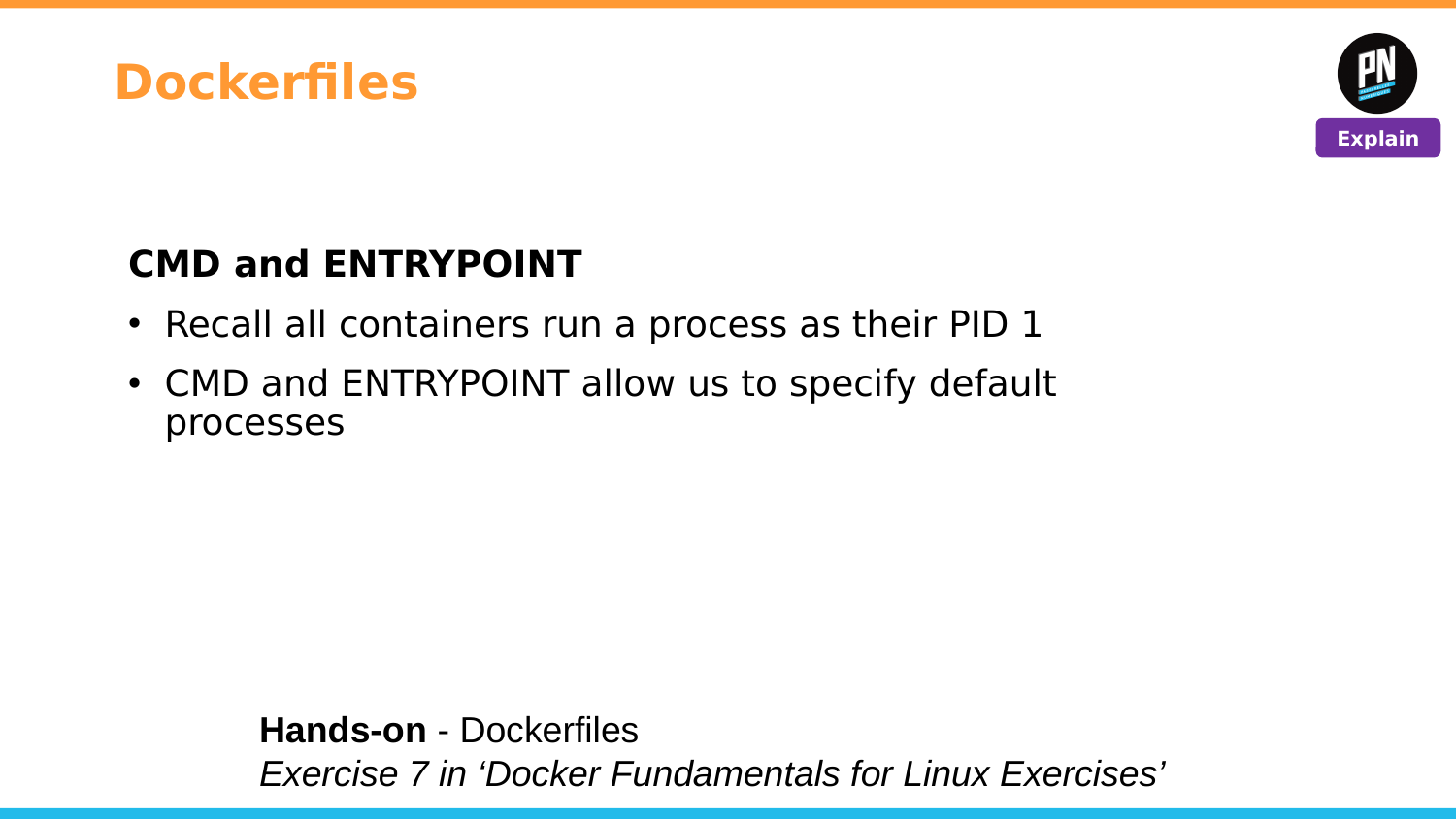

# Dockerfiles
Explain
CMD and ENTRYPOINT
Recall all containers run a process as their PID 1
CMD and ENTRYPOINT allow us to specify default processes
Hands-on - Dockerfiles
Exercise 7 in ‘Docker Fundamentals for Linux Exercises’